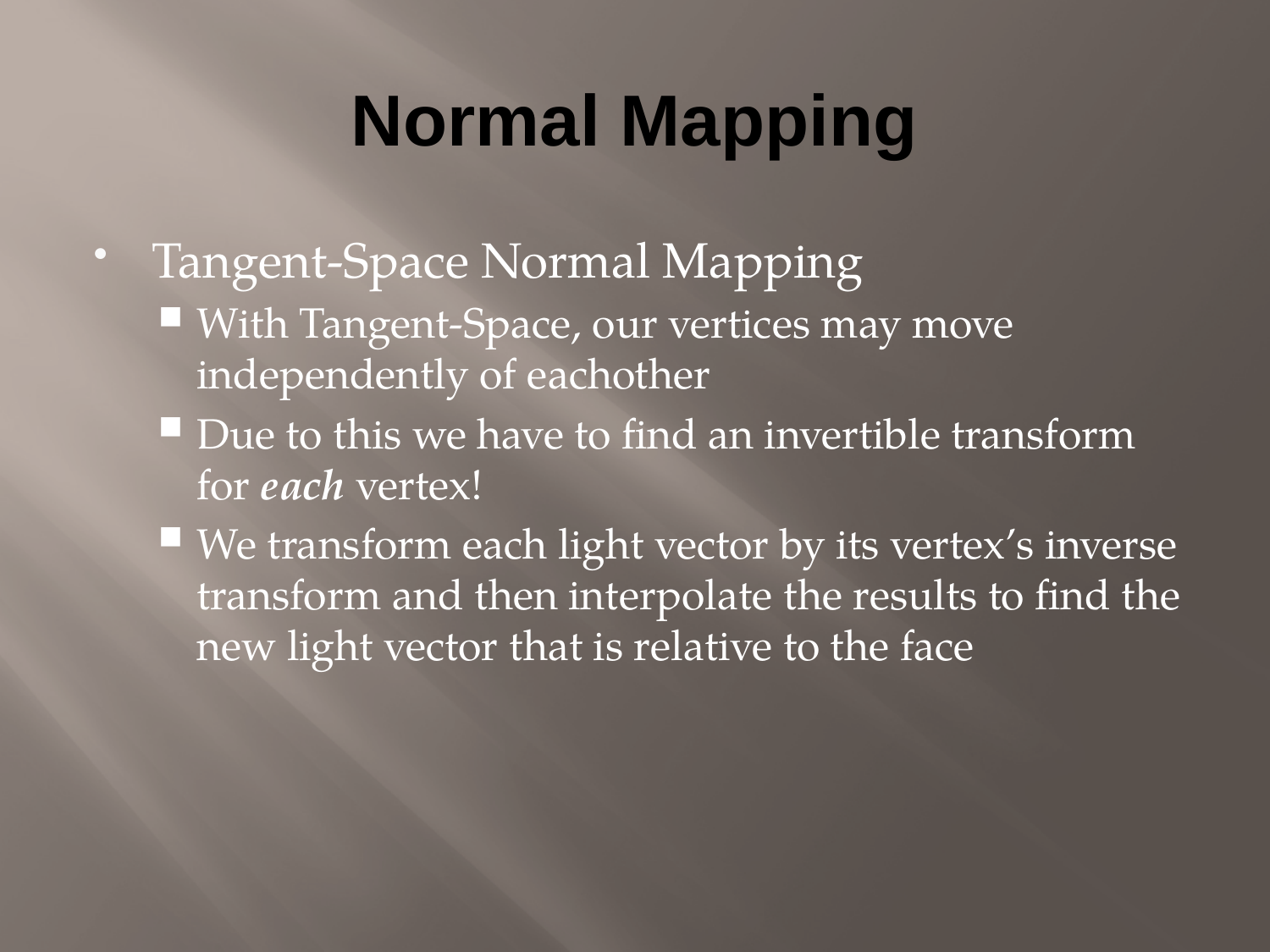

# Normal Mapping
Tangent-Space Normal Mapping
With Tangent-Space, our vertices may move independently of eachother
Due to this we have to find an invertible transform for each vertex!
We transform each light vector by its vertex’s inverse transform and then interpolate the results to find the new light vector that is relative to the face